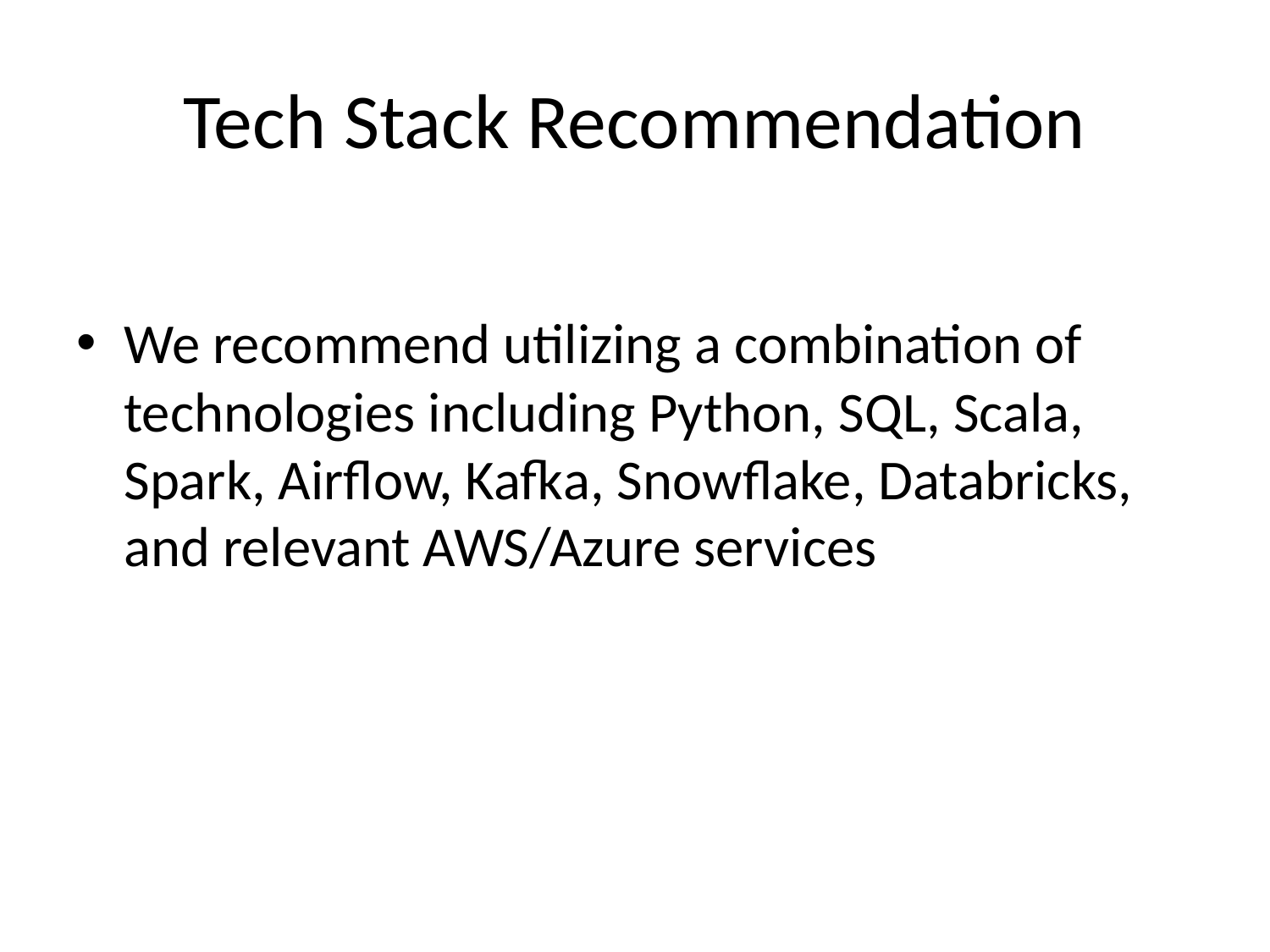

# Tech Stack Recommendation

We recommend utilizing a combination of technologies including Python, SQL, Scala, Spark, Airflow, Kafka, Snowflake, Databricks, and relevant AWS/Azure services